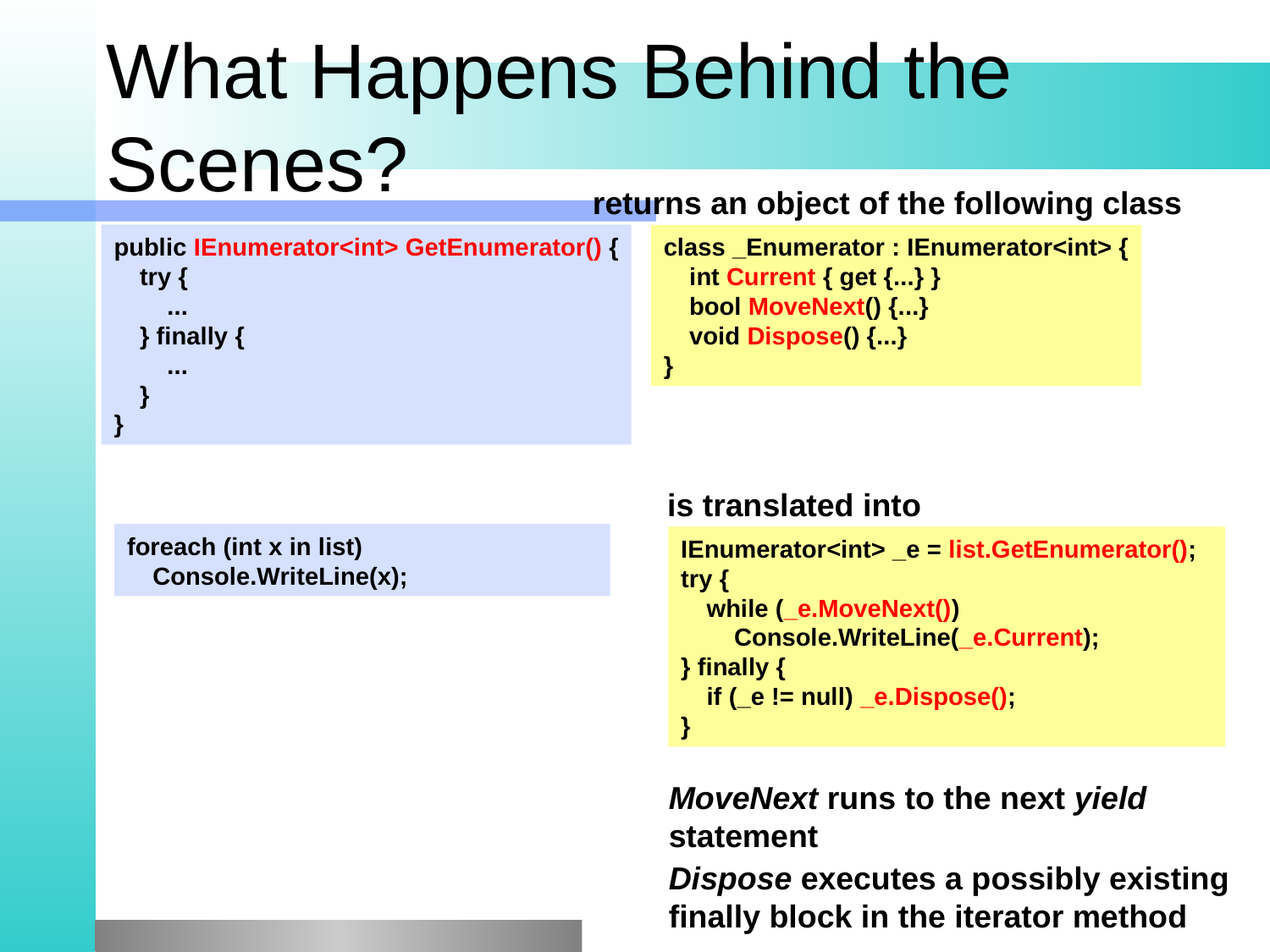

# What Happens Behind the Scenes?
returns an object of the following class
public IEnumerator<int> GetEnumerator() {
	try {
		...
	} finally {
		...
	}
}
class _Enumerator : IEnumerator<int> {
	int Current { get {...} }
	bool MoveNext() {...}
	void Dispose() {...}
}
is translated into
foreach (int x in list)
	Console.WriteLine(x);
IEnumerator<int> _e = list.GetEnumerator();
try {
	while (_e.MoveNext())
		Console.WriteLine(_e.Current);
} finally {
	if (_e != null) _e.Dispose();
}
MoveNext runs to the next yield statement
Dispose executes a possibly existing
finally block in the iterator method